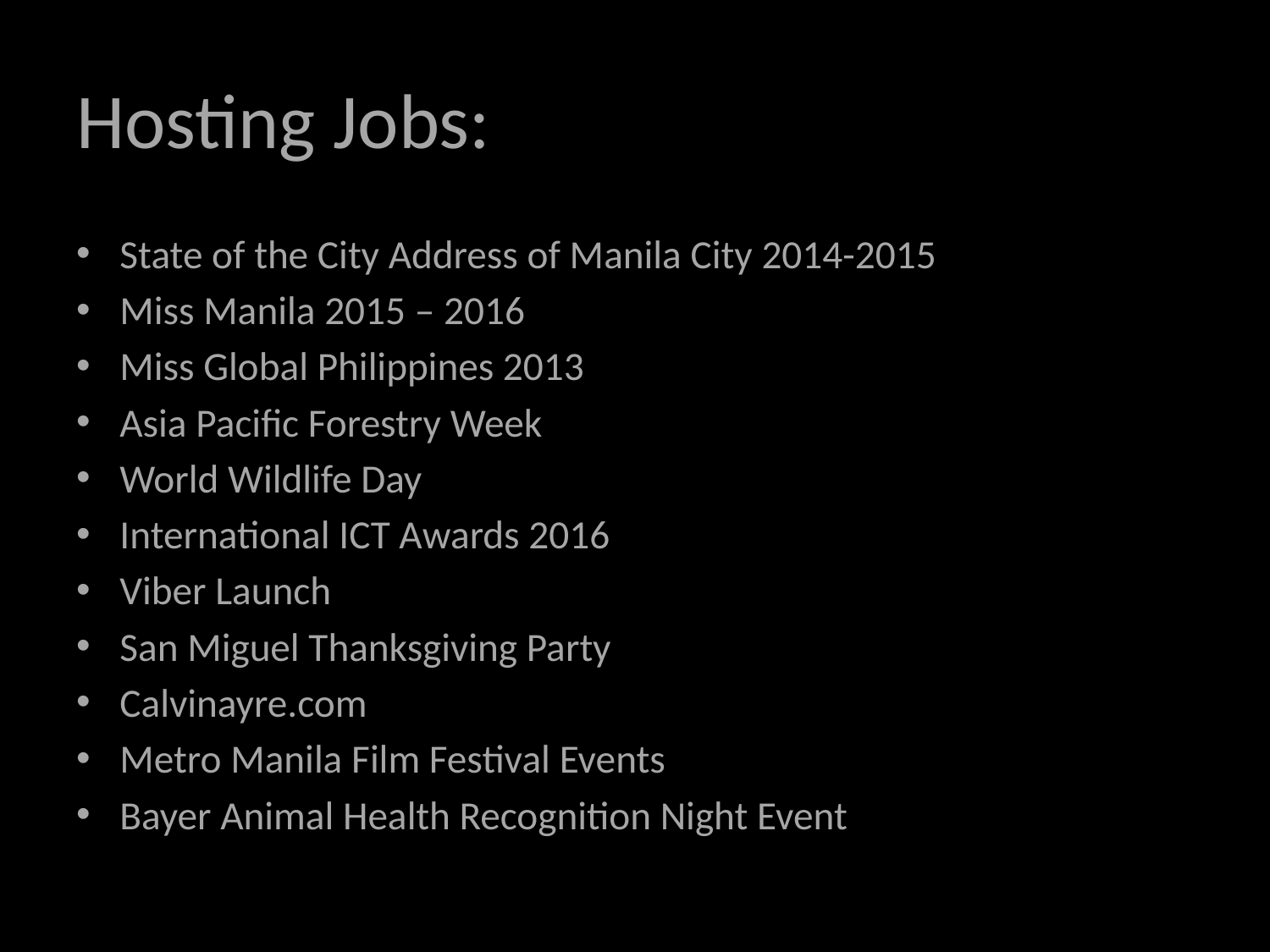

# Hosting Jobs:
State of the City Address of Manila City 2014-2015
Miss Manila 2015 – 2016
Miss Global Philippines 2013
Asia Pacific Forestry Week
World Wildlife Day
International ICT Awards 2016
Viber Launch
San Miguel Thanksgiving Party
Calvinayre.com
Metro Manila Film Festival Events
Bayer Animal Health Recognition Night Event